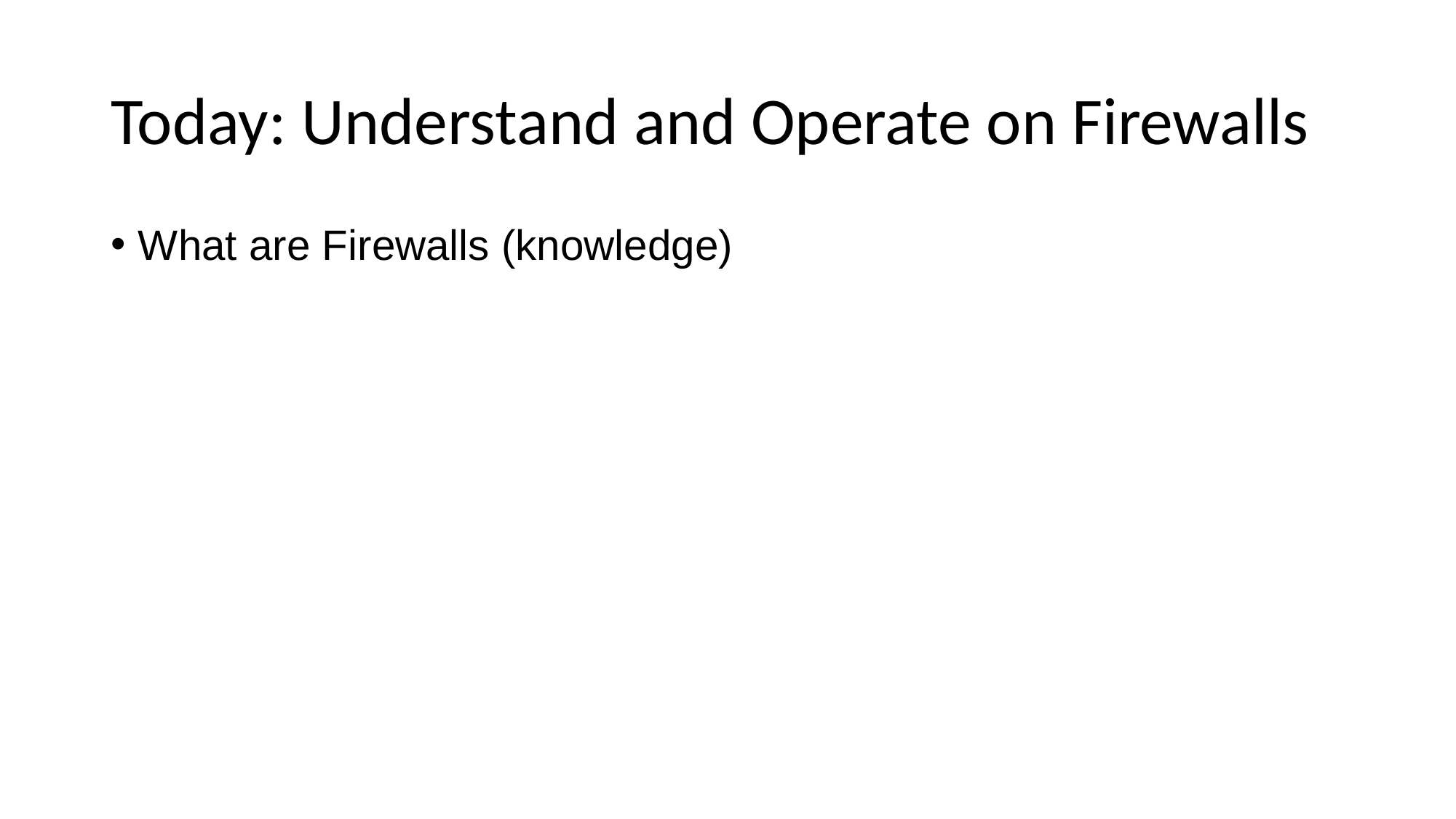

# Today: Understand and Operate on Firewalls
What are Firewalls (knowledge)